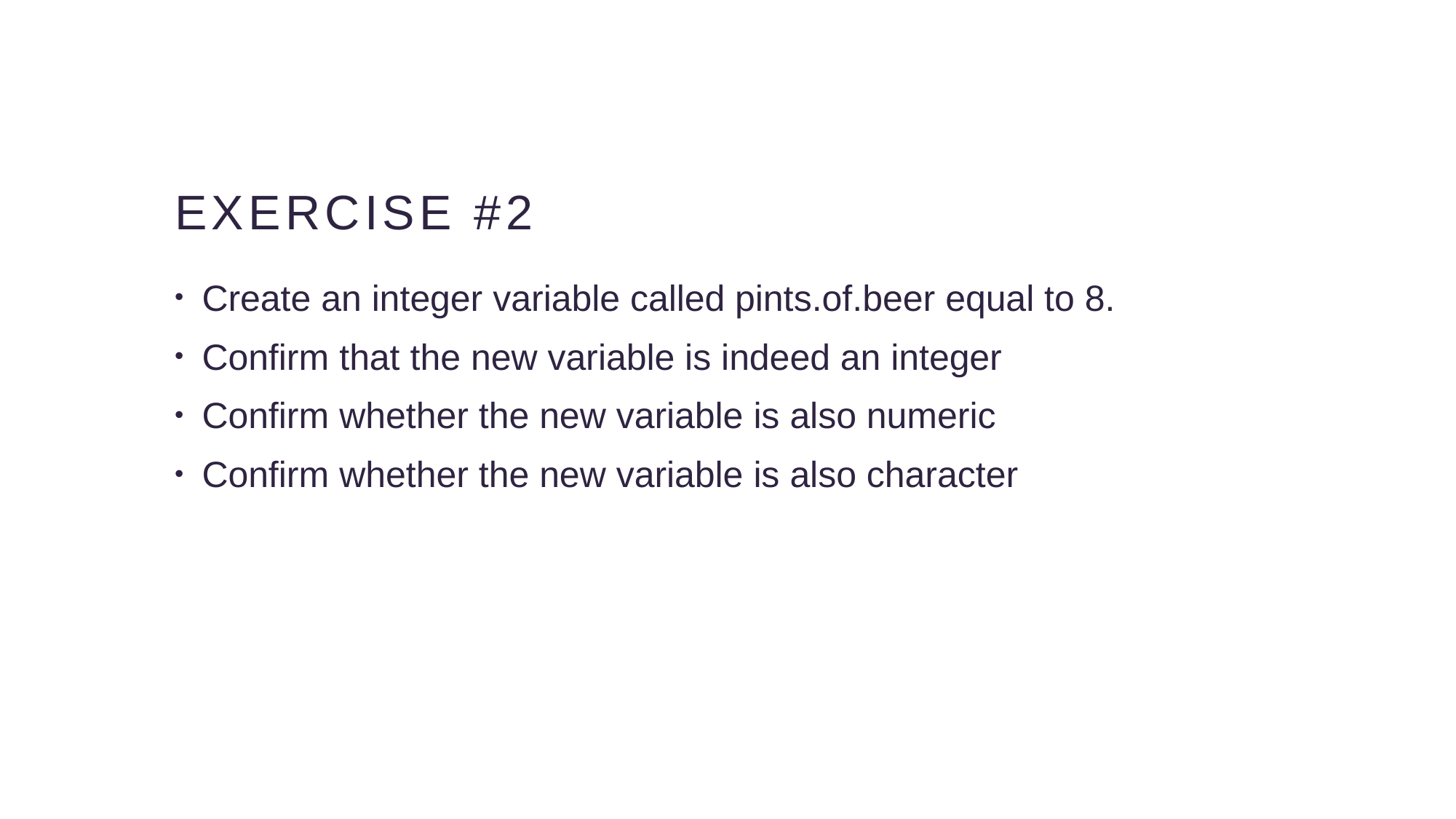

# Exercise #2
Create an integer variable called pints.of.beer equal to 8.
Confirm that the new variable is indeed an integer
Confirm whether the new variable is also numeric
Confirm whether the new variable is also character